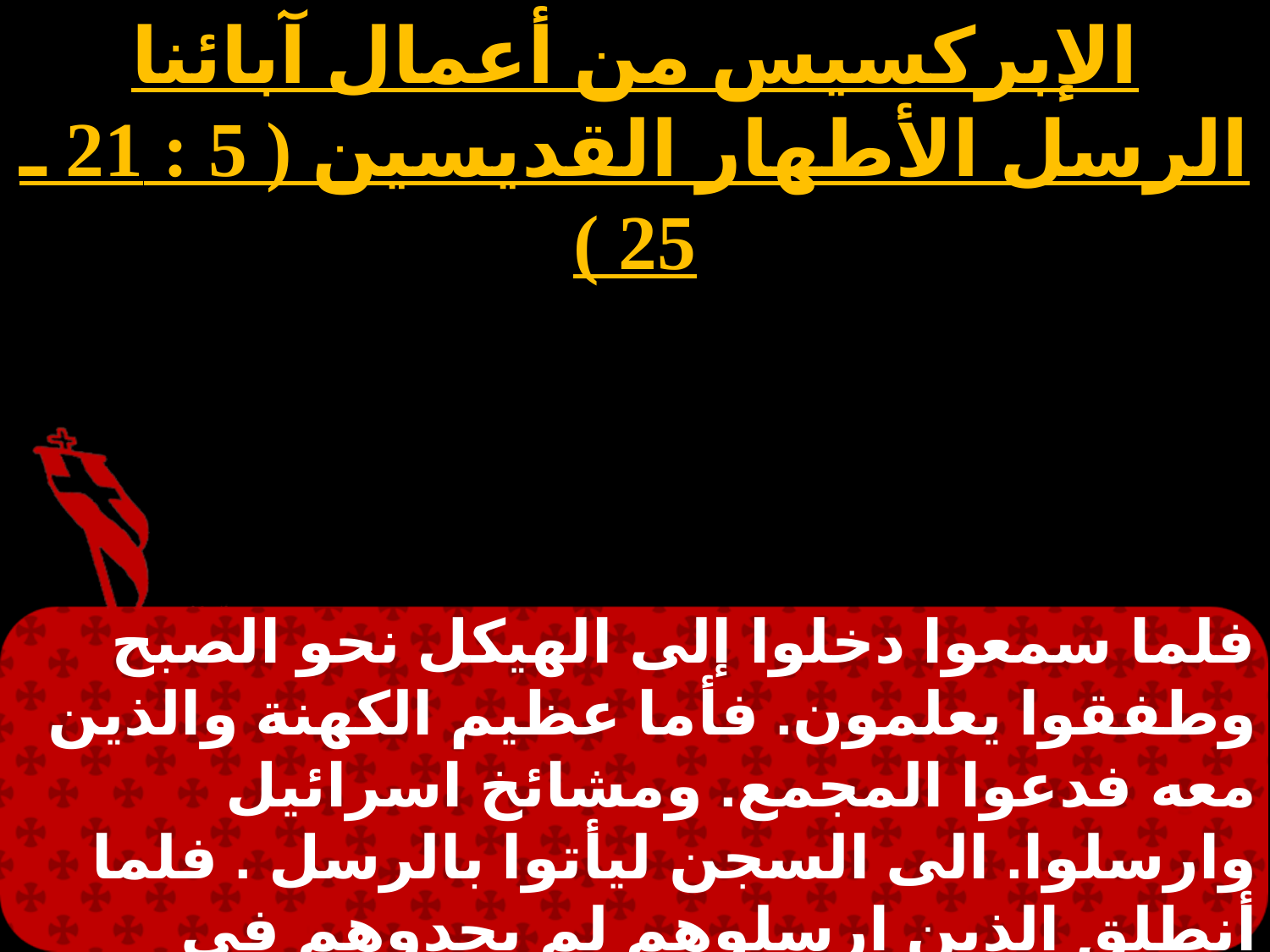

الإبركسيس من أعمال آبائنا الرسل الأطهار القديسين ( 5 : 21 ـ 25 )
فلما سمعوا دخلوا إلى الهيكل نحو الصبح وطفقوا يعلمون. فأما عظيم الكهنة والذين معه فدعوا المجمع. ومشائخ اسرائيل وارسلوا. الى السجن ليأتوا بالرسل . فلما أنطلق الذين ارسلوهم لم يجدوهم في الحبس فعادوا واخبروا قائلين اننا وجدنا الحبس مغلقًا بكل